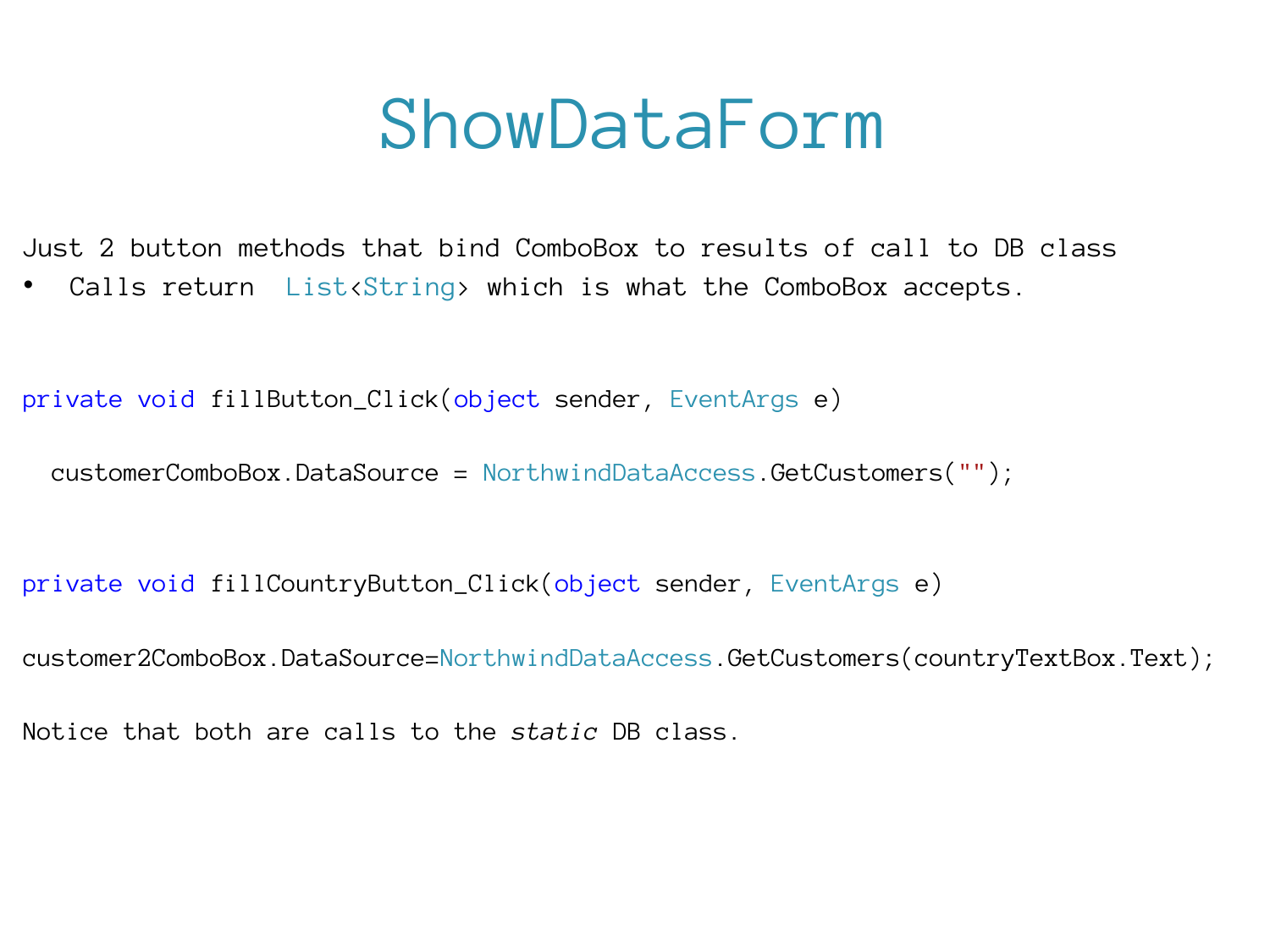

# ShowDataForm
Just 2 button methods that bind ComboBox to results of call to DB class
Calls return  List<String> which is what the ComboBox accepts.

private void fillButton_Click(object sender, EventArgs e)

  customerComboBox.DataSource = NorthwindDataAccess.GetCustomers("");

private void fillCountryButton_Click(object sender, EventArgs e)

customer2ComboBox.DataSource=NorthwindDataAccess.GetCustomers(countryTextBox.Text);

Notice that both are calls to the static DB class.